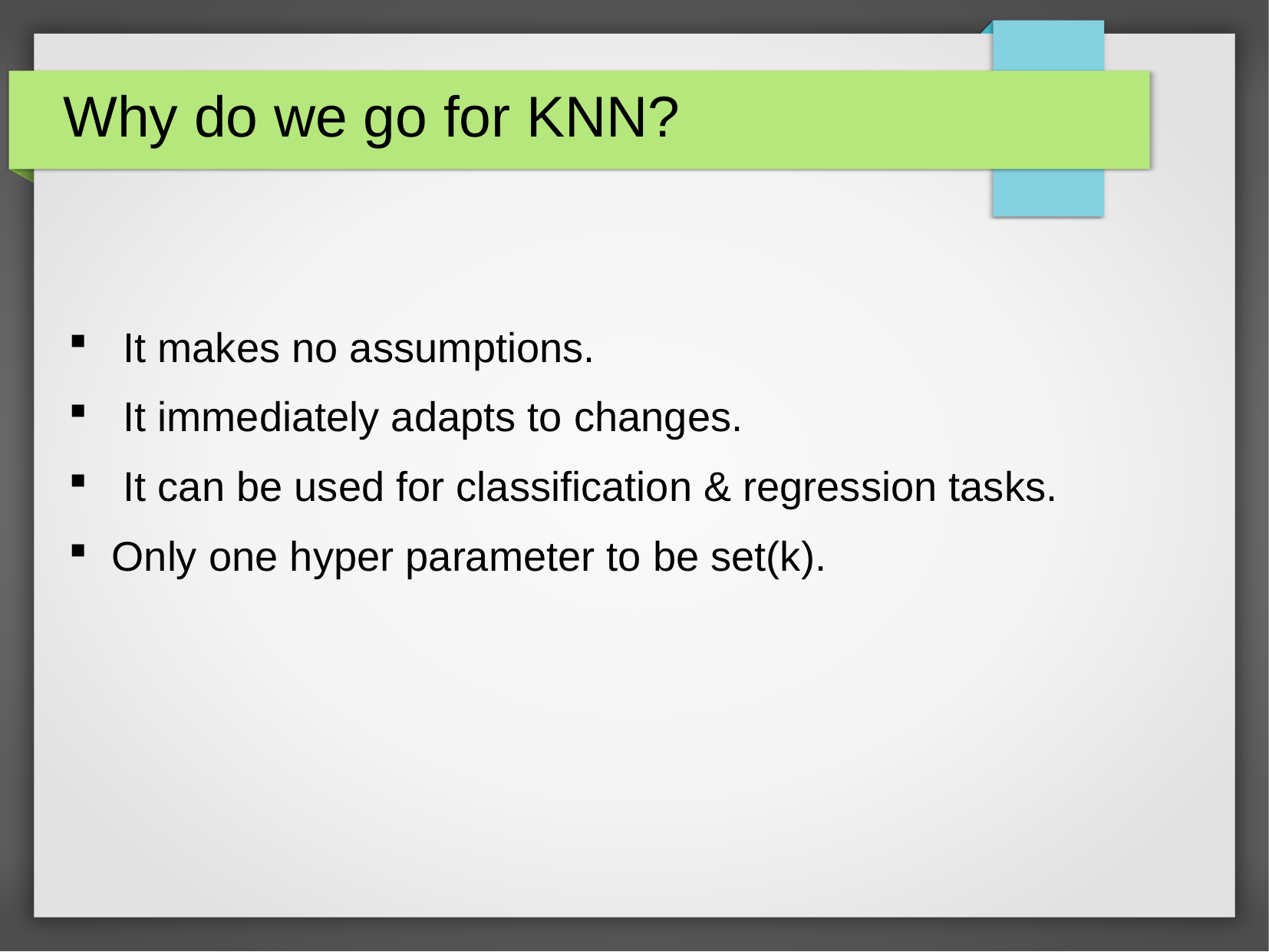

# Why do we go for KNN?
 It makes no assumptions.
 It immediately adapts to changes.
 It can be used for classification & regression tasks.
Only one hyper parameter to be set(k).